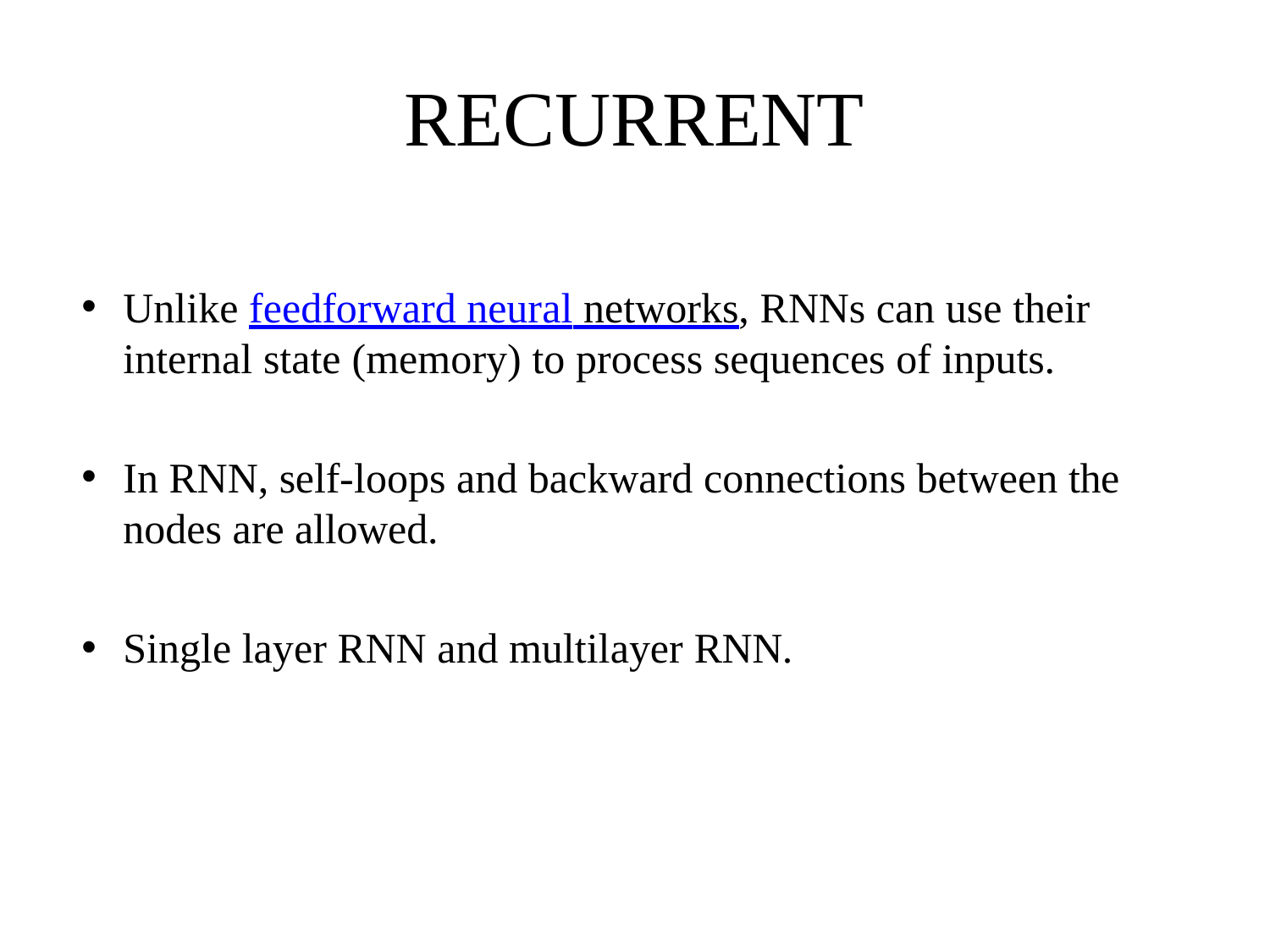

# RECURRENT
Unlike feedforward neural networks, RNNs can use their internal state (memory) to process sequences of inputs.

In RNN, self-loops and backward connections between the nodes are allowed.

Single layer RNN and multilayer RNN.